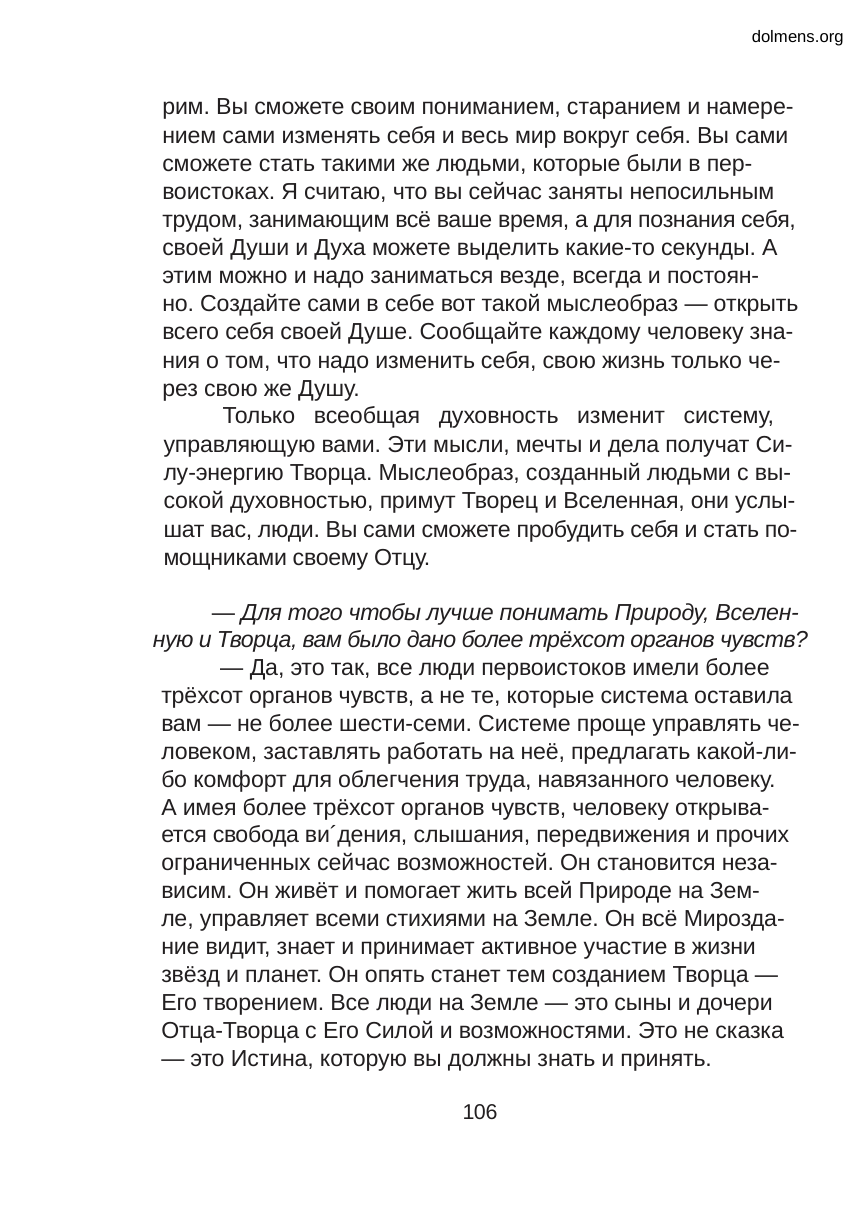

dolmens.org

рим. Вы сможете своим пониманием, старанием и намере-
нием сами изменять себя и весь мир вокруг себя. Вы сами
сможете стать такими же людьми, которые были в пер-
воистоках. Я считаю, что вы сейчас заняты непосильным
трудом, занимающим всё ваше время, а для познания себя,
своей Души и Духа можете выделить какие-то секунды. А
этим можно и надо заниматься везде, всегда и постоян-
но. Создайте сами в себе вот такой мыслеобраз — открыть
всего себя своей Душе. Сообщайте каждому человеку зна-
ния о том, что надо изменить себя, свою жизнь только че-
рез свою же Душу.

Только   всеобщая   духовность   изменит   систему,
управляющую вами. Эти мысли, мечты и дела получат Си-
лу-энергию Творца. Мыслеобраз, созданный людьми с вы-
сокой духовностью, примут Творец и Вселенная, они услы-
шат вас, люди. Вы сами сможете пробудить себя и стать по-
мощниками своему Отцу.

— Для того чтобы лучше понимать Природу, Вселен-
ную и Творца, вам было дано более трёхсот органов чувств?

— Да, это так, все люди первоистоков имели более
трёхсот органов чувств, а не те, которые система оставила
вам — не более шести-семи. Системе проще управлять че-
ловеком, заставлять работать на неё, предлагать какой-ли-
бо комфорт для облегчения труда, навязанного человеку.
А имея более трёхсот органов чувств, человеку открыва-
ется свобода ви´дения, слышания, передвижения и прочих
ограниченных сейчас возможностей. Он становится неза-
висим. Он живёт и помогает жить всей Природе на Зем-
ле, управляет всеми стихиями на Земле. Он всё Мирозда-
ние видит, знает и принимает активное участие в жизни
звёзд и планет. Он опять станет тем созданием Творца —
Его творением. Все люди на Земле — это сыны и дочери
Отца-Творца с Его Силой и возможностями. Это не сказка
— это Истина, которую вы должны знать и принять.

106